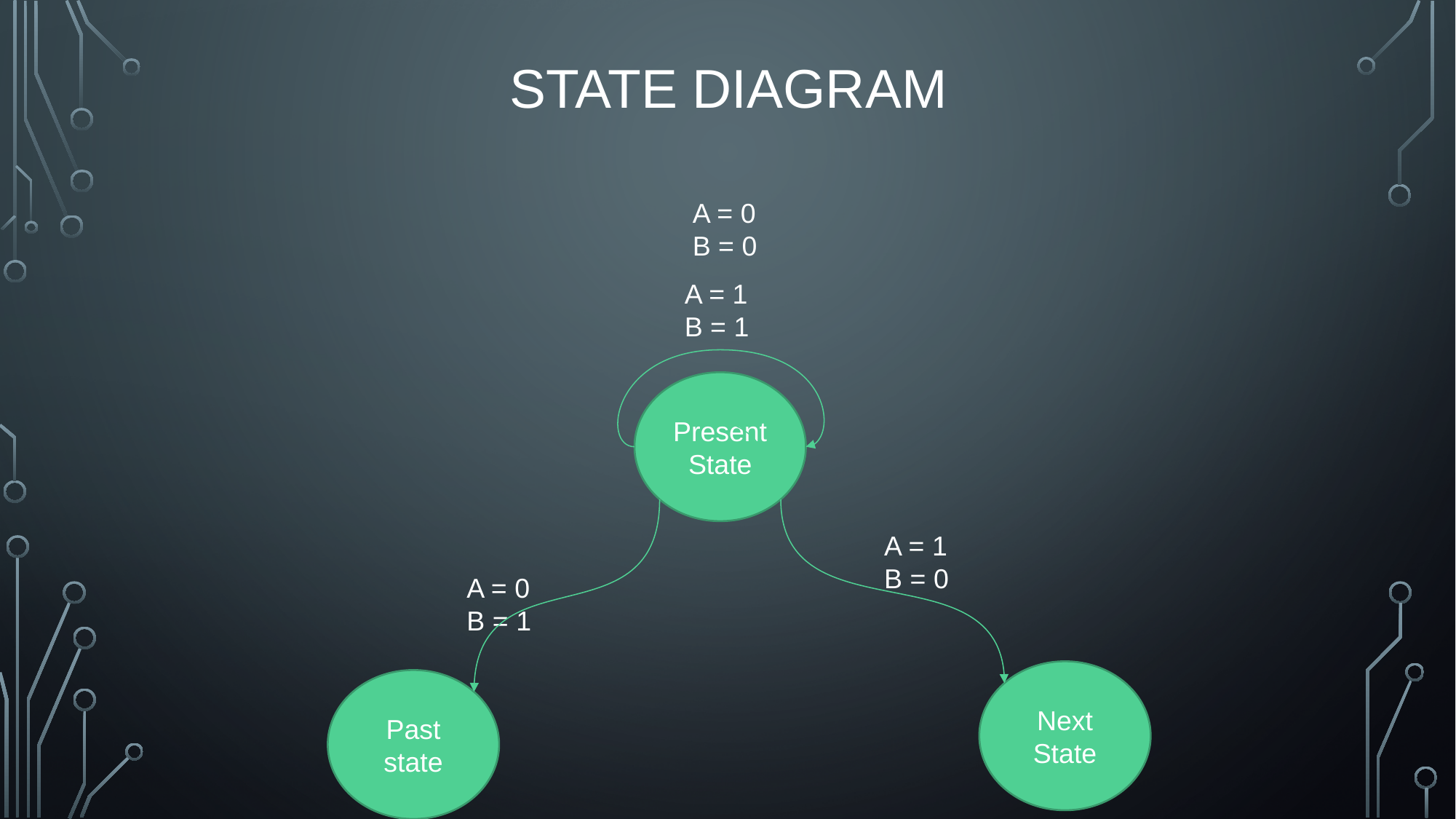

# State diagram
A = 0
B = 0
A = 1
B = 1
Present State

A = 1
B = 0
A = 0
B = 1
Next State
Past state